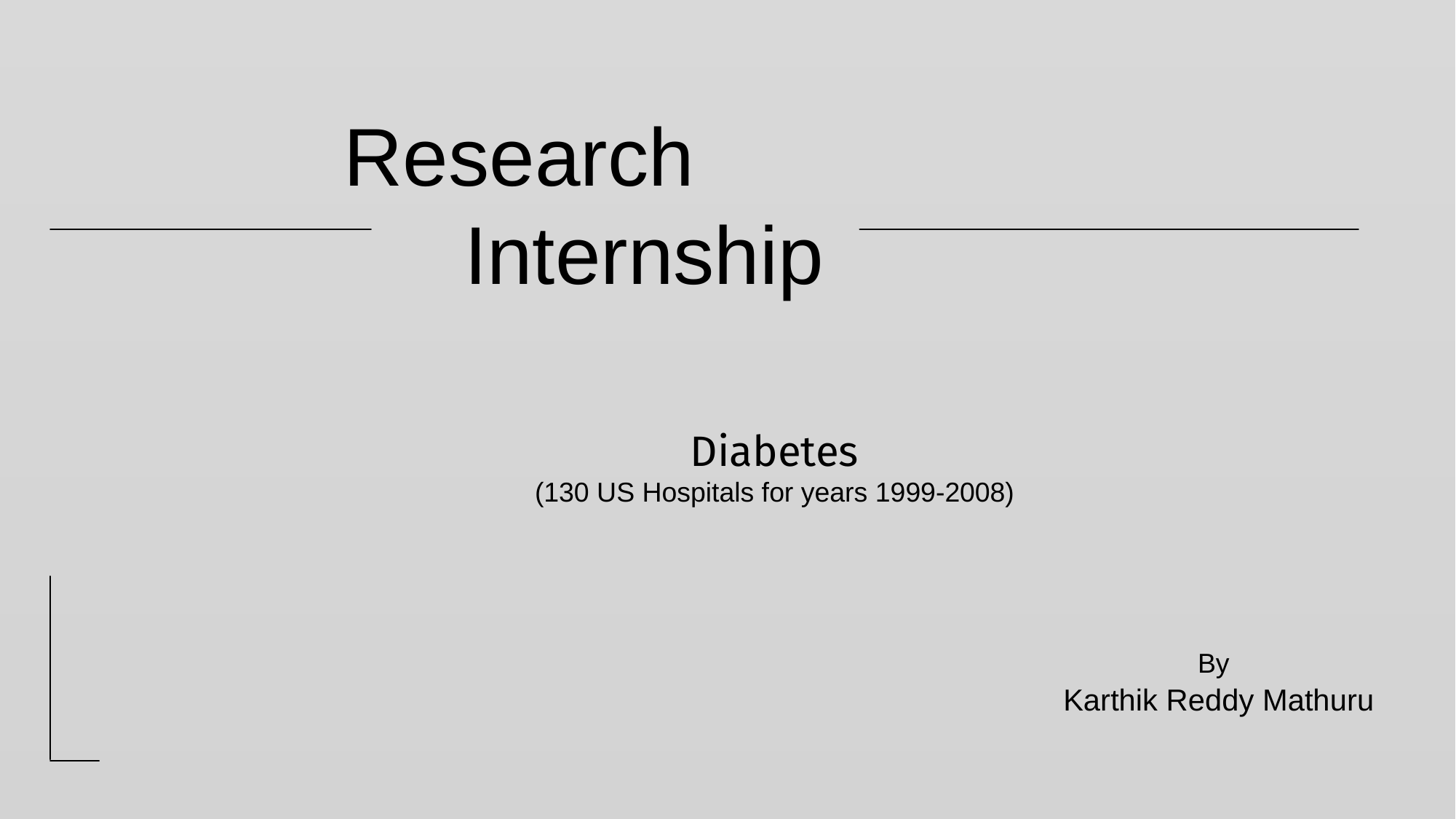

Research
          Internship
Diabetes
(130 US Hospitals for years 1999-2008)
By
Karthik Reddy Mathuru